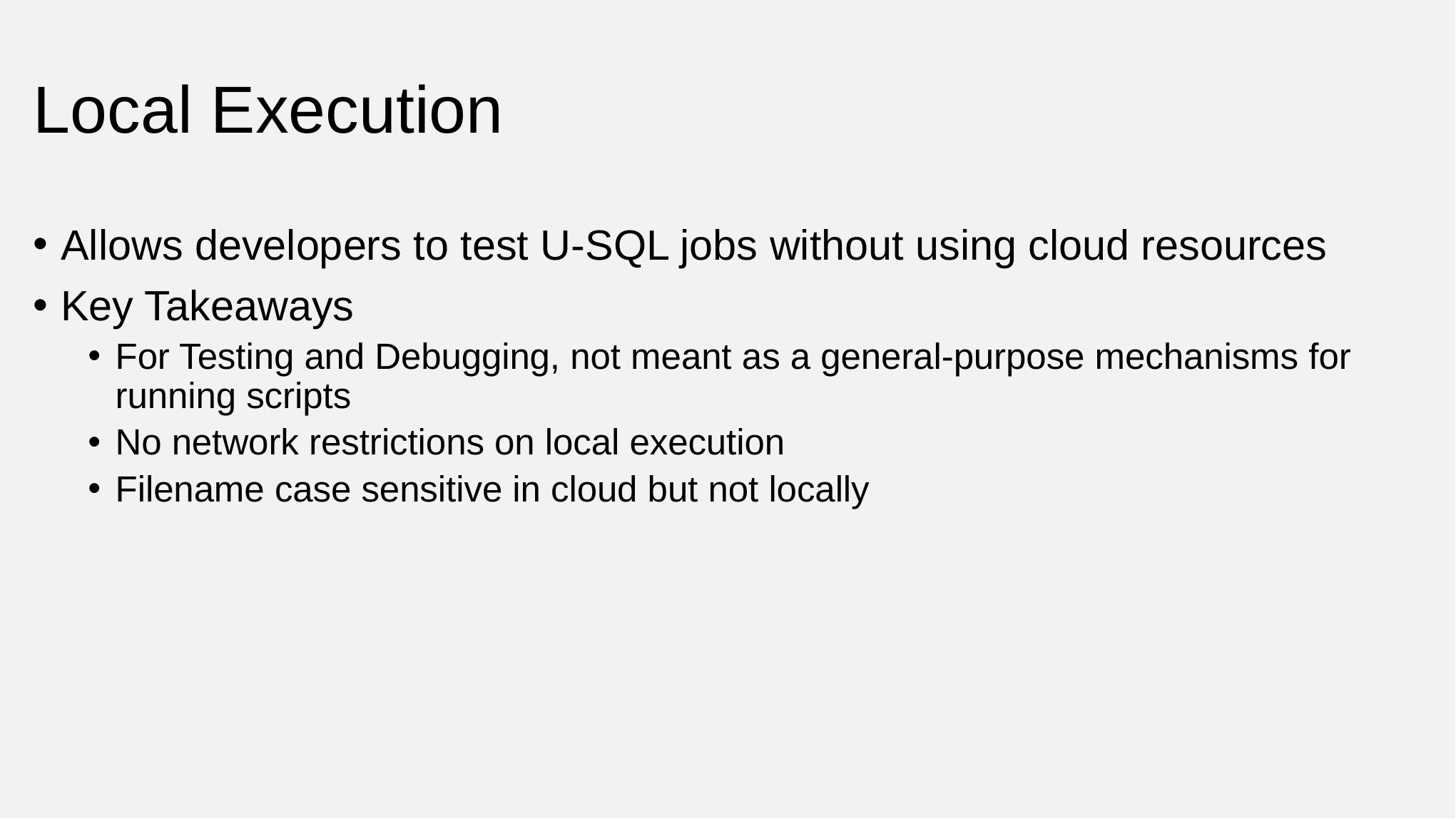

# Local Execution
Allows developers to test U-SQL jobs without using cloud resources
Key Takeaways
For Testing and Debugging, not meant as a general-purpose mechanisms for running scripts
No network restrictions on local execution
Filename case sensitive in cloud but not locally